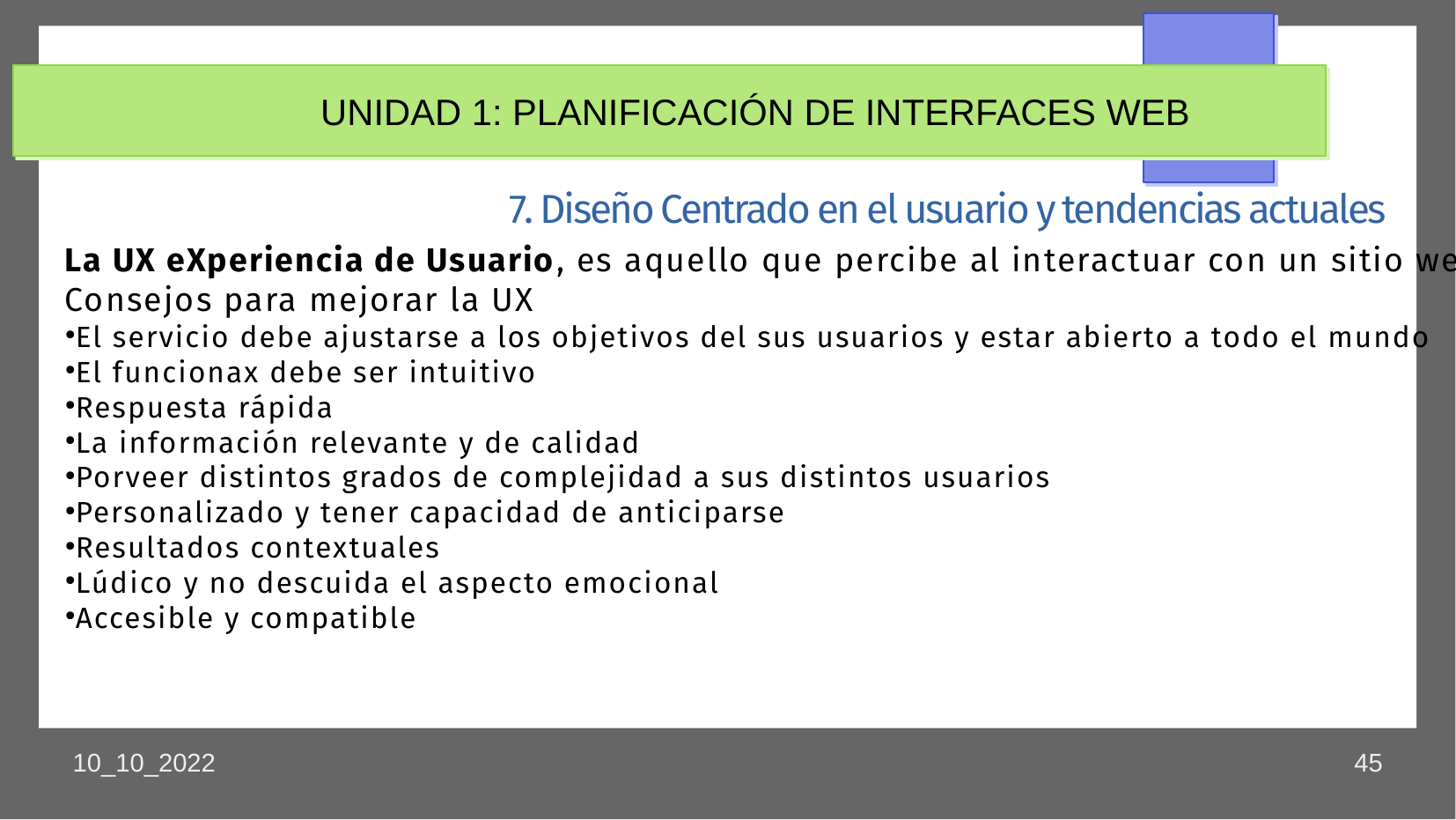

UNIDAD 1: PLANIFICACIÓN DE INTERFACES WEB

7. Diseño Centrado en el usuario y tendencias actuales

La UX eXperiencia de Usuario, es aquello que percibe al interactuar con un sitio web y el nivel de satisfacción q alcanza al navegar por el mismo. NO confundir con la Usabilidad (facilidad de uso)
Consejos para mejorar la UX
El servicio debe ajustarse a los objetivos del sus usuarios y estar abierto a todo el mundo
El funcionax debe ser intuitivo
Respuesta rápida
La información relevante y de calidad
Porveer distintos grados de complejidad a sus distintos usuarios
Personalizado y tener capacidad de anticiparse
Resultados contextuales
Lúdico y no descuida el aspecto emocional
Accesible y compatible
10_10_2022
45